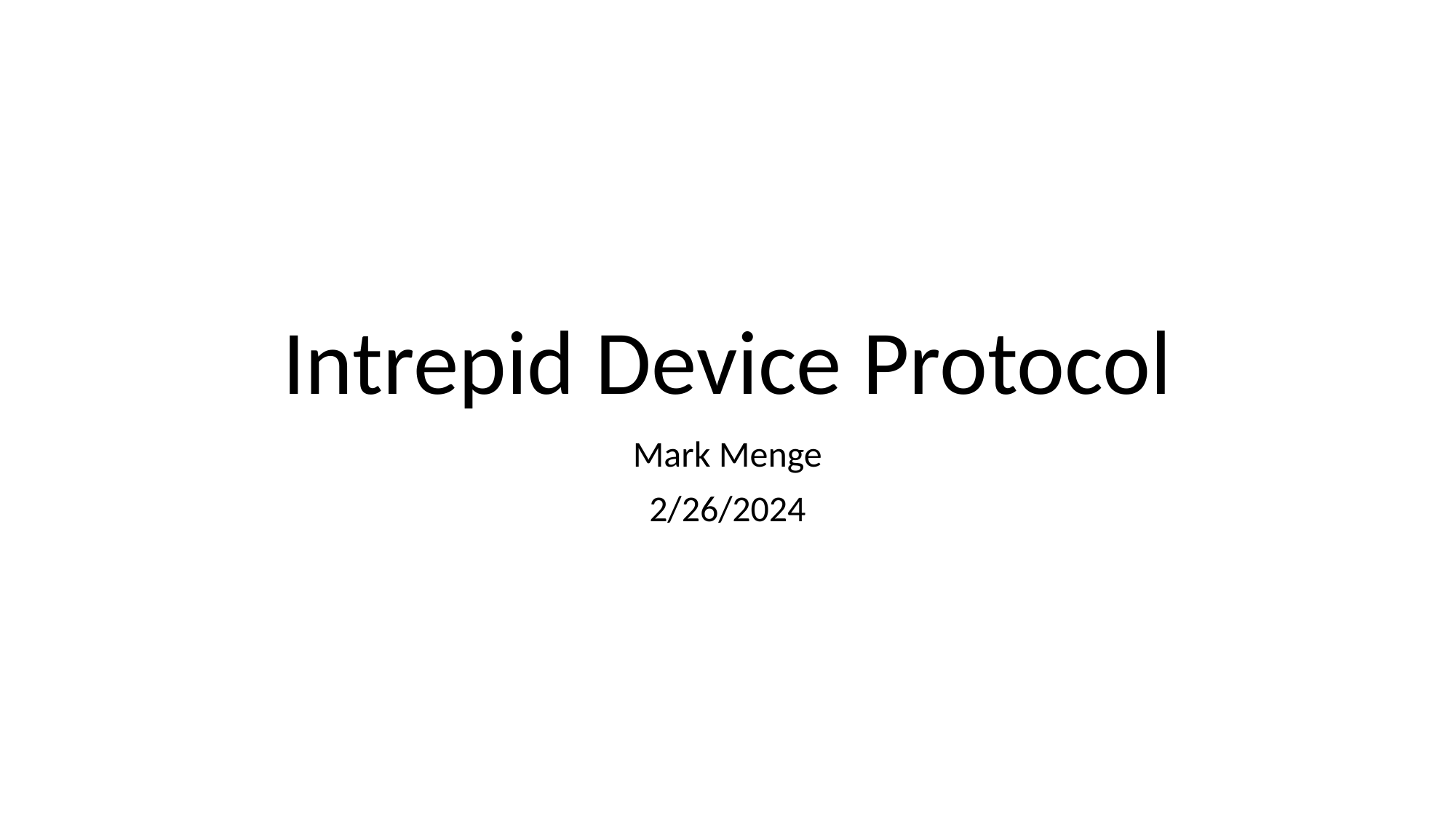

# Intrepid Device Protocol
Mark Menge
2/26/2024